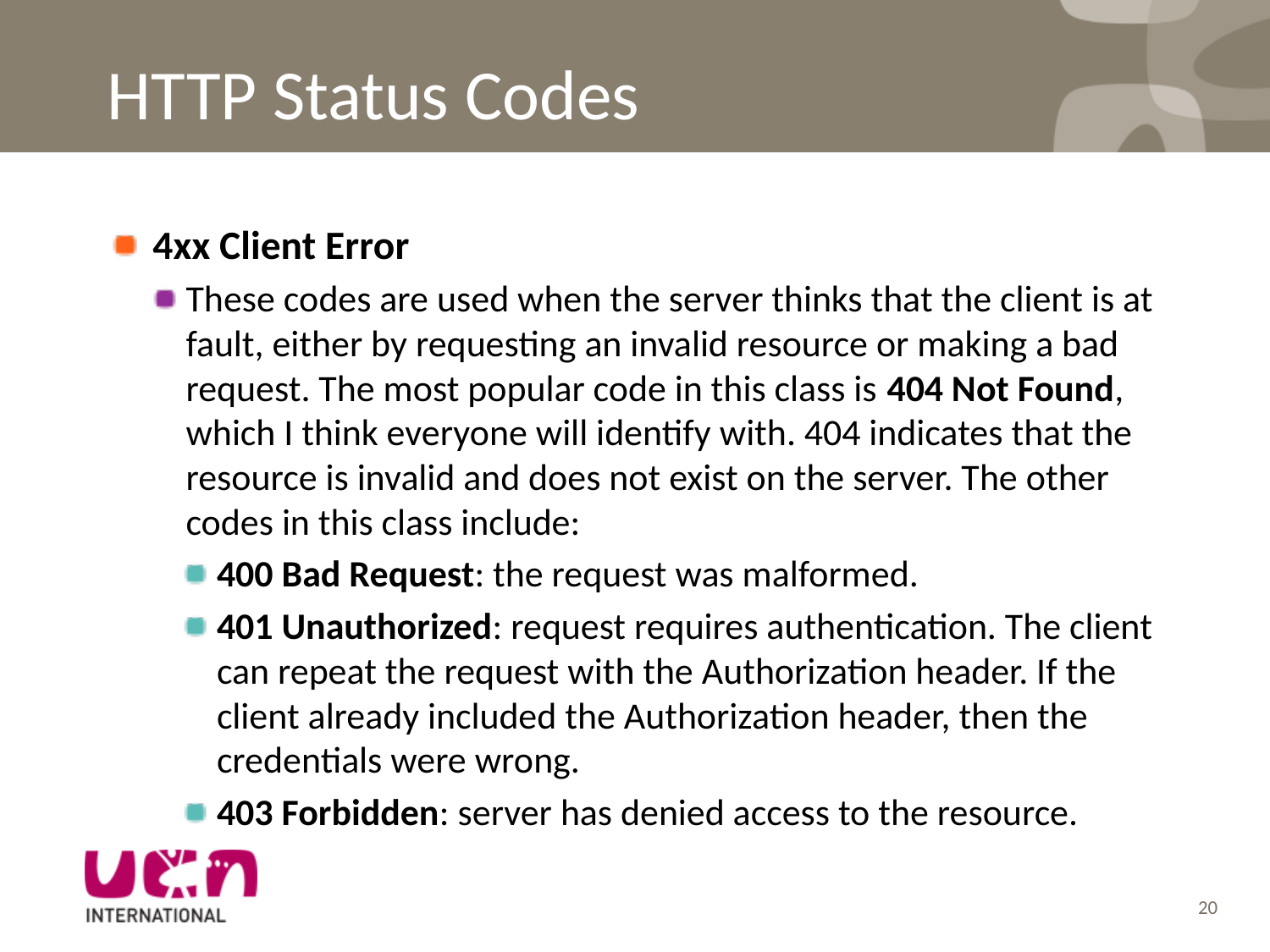

# HTTP Status Codes
4xx Client Error
These codes are used when the server thinks that the client is at fault, either by requesting an invalid resource or making a bad request. The most popular code in this class is 404 Not Found, which I think everyone will identify with. 404 indicates that the resource is invalid and does not exist on the server. The other codes in this class include:
400 Bad Request: the request was malformed.
401 Unauthorized: request requires authentication. The client can repeat the request with the Authorization header. If the client already included the Authorization header, then the credentials were wrong.
403 Forbidden: server has denied access to the resource.

20